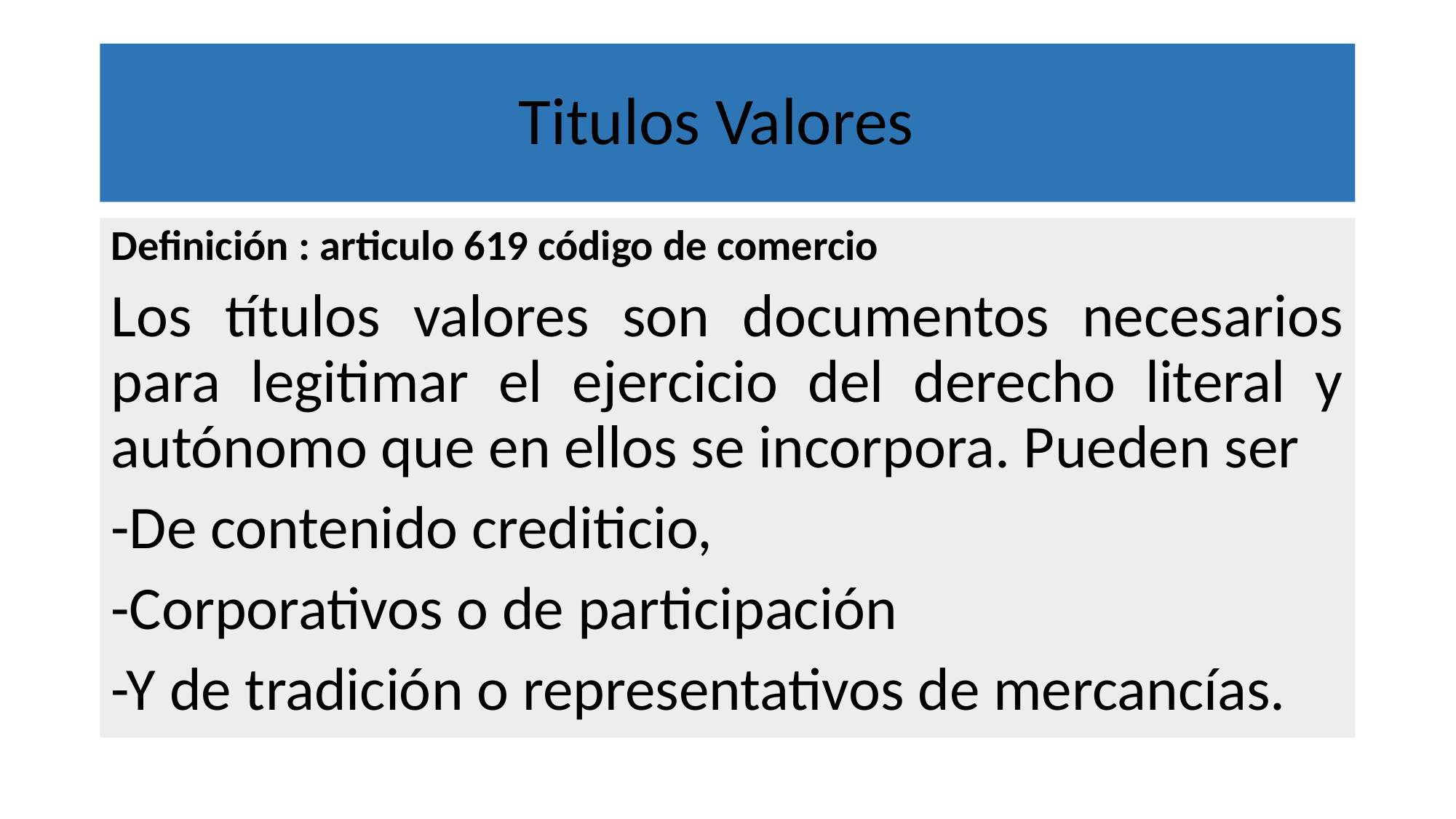

# Titulos Valores
Definición : articulo 619 código de comercio
Los títulos valores son documentos necesarios para legitimar el ejercicio del derecho literal y autónomo que en ellos se incorpora. Pueden ser
-De contenido crediticio,
-Corporativos o de participación
-Y de tradición o representativos de mercancías.